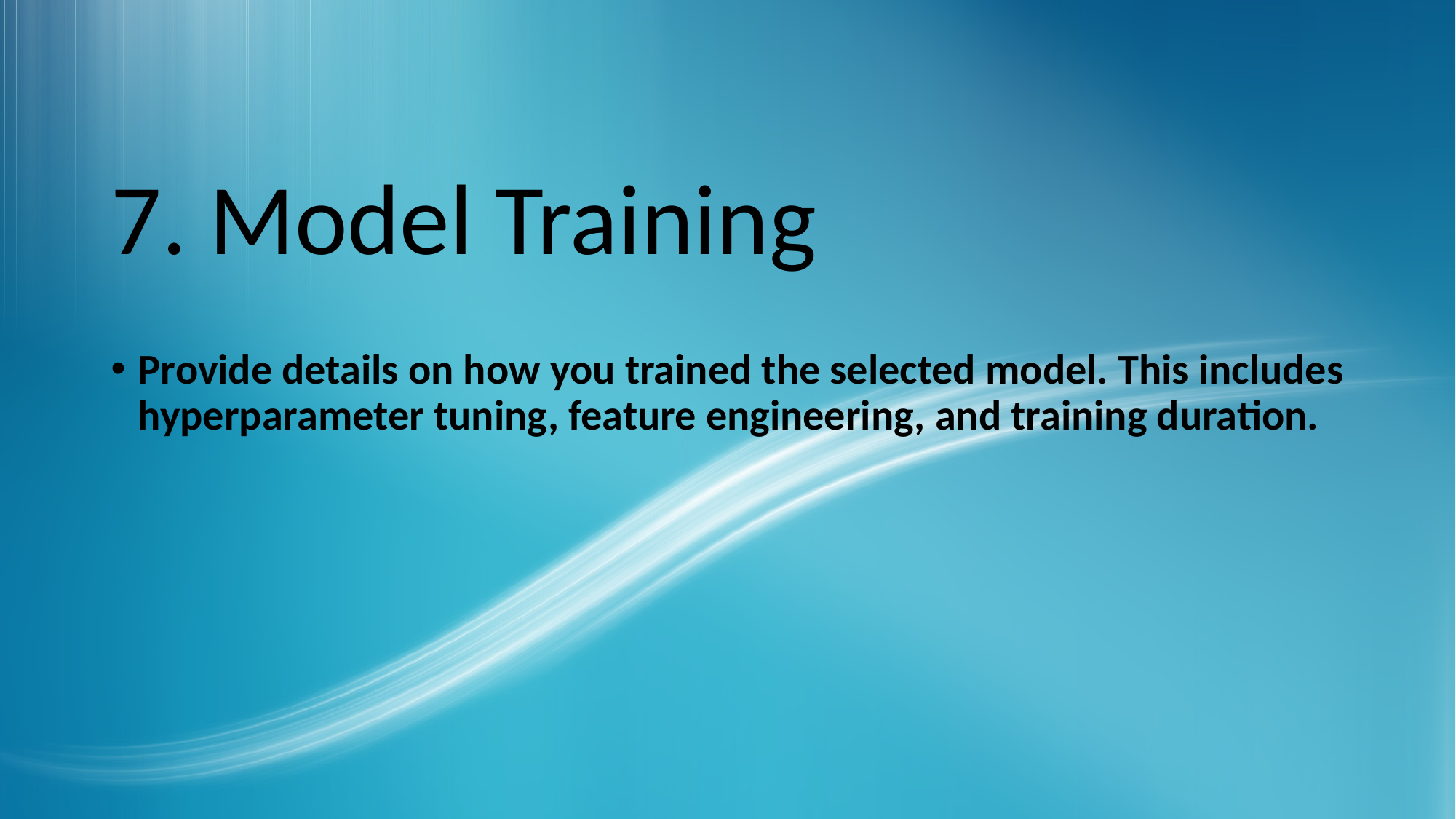

# 7. Model Training
Provide details on how you trained the selected model. This includes hyperparameter tuning, feature engineering, and training duration.